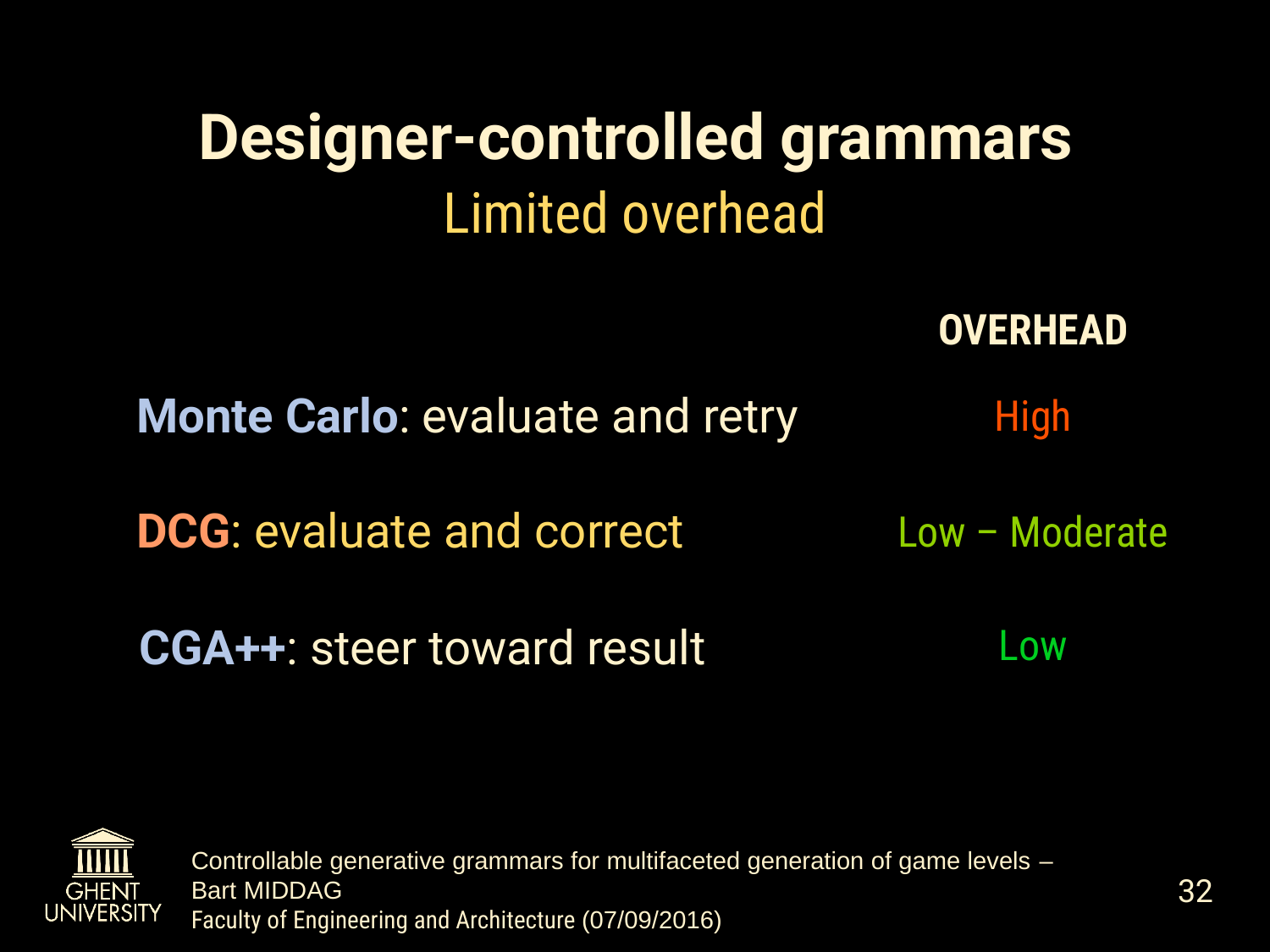

# Designer-controlled grammars
Limited overhead
OVERHEAD
High
Monte Carlo: evaluate and retry
Low – Moderate
DCG: evaluate and correct
Low
CGA++: steer toward result
32